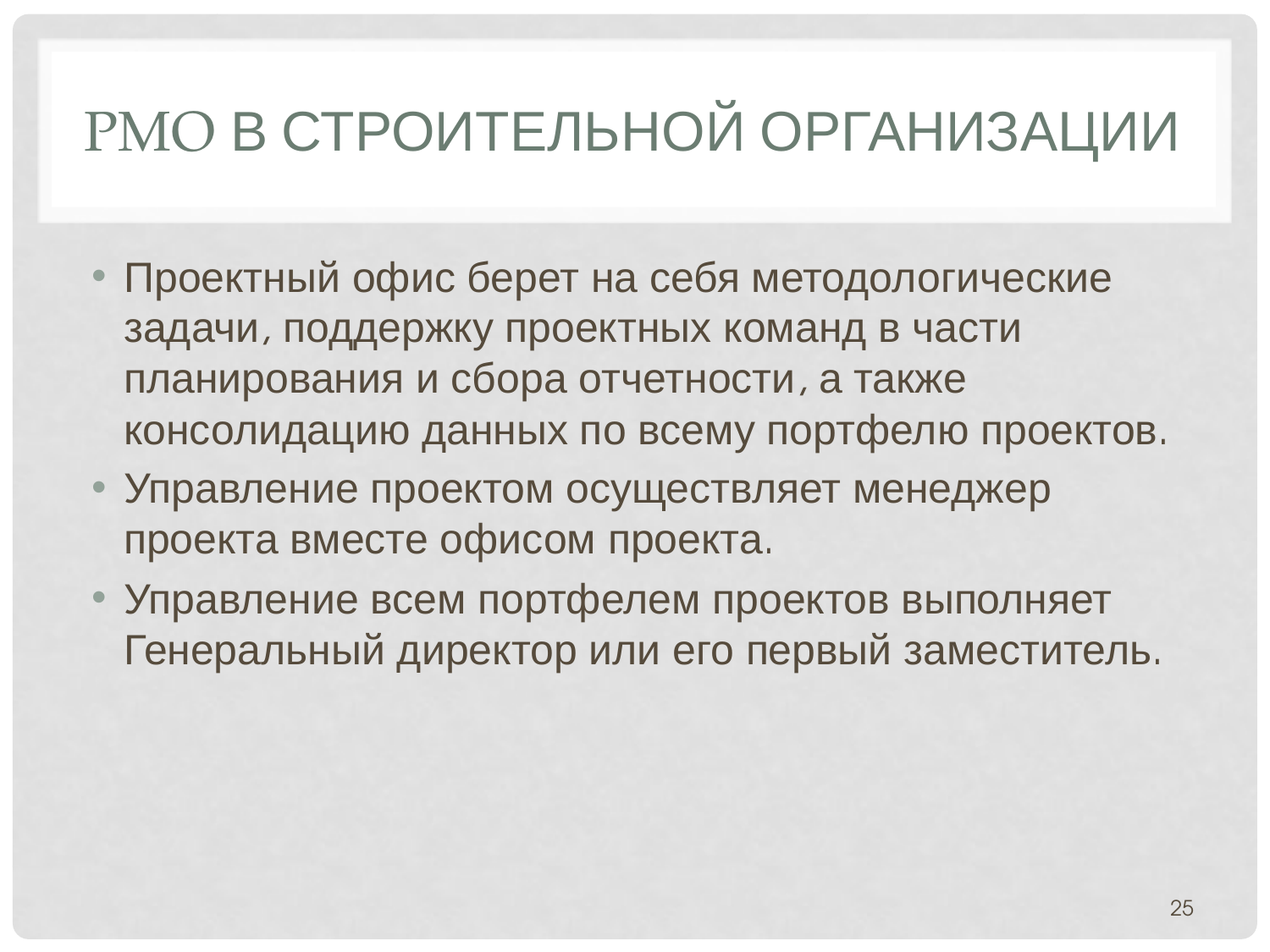

# PMO В СТРОИТЕЛЬНОЙ ОРГАНИЗАЦИИ
Проектный офис берет на себя методологические задачи, поддержку проектных команд в части планирования и сбора отчетности, а также консолидацию данных по всему портфелю проектов.
Управление проектом осуществляет менеджер проекта вместе офисом проекта.
Управление всем портфелем проектов выполняет Генеральный директор или его первый заместитель.
25